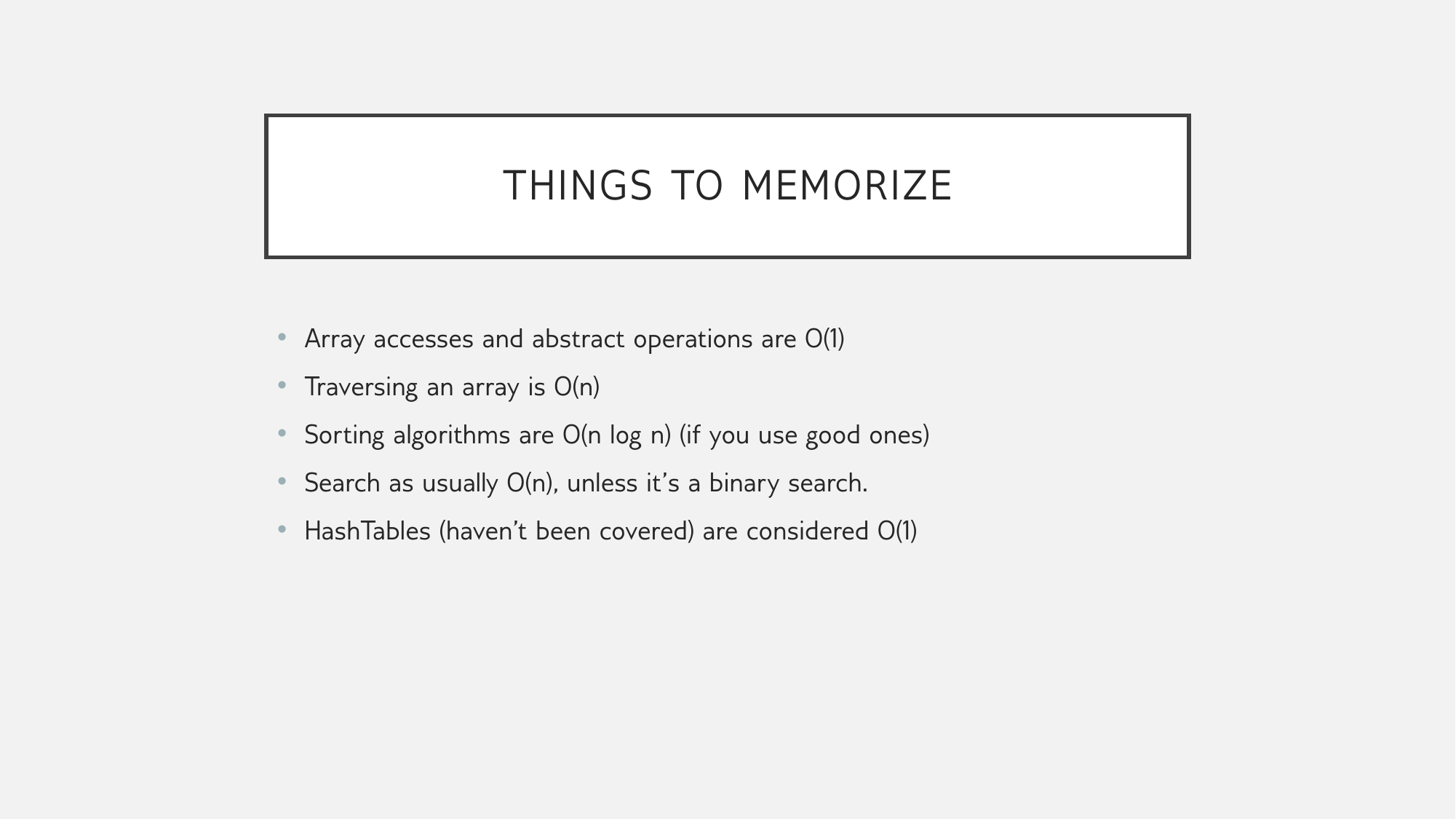

# Things to memorize
Array accesses and abstract operations are O(1)
Traversing an array is O(n)
Sorting algorithms are O(n log n) (if you use good ones)
Search as usually O(n), unless it’s a binary search.
HashTables (haven’t been covered) are considered O(1)